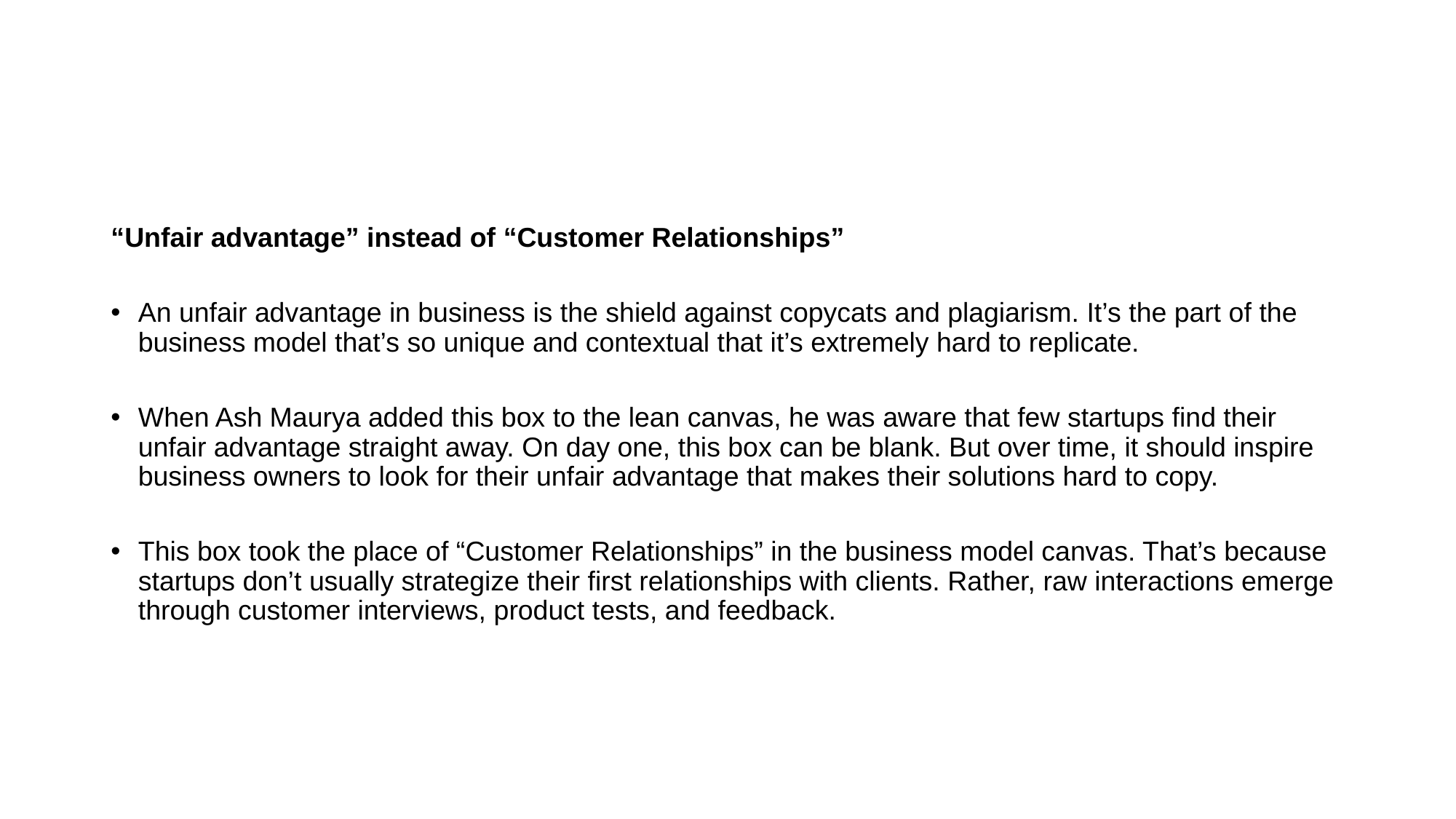

#
“Unfair advantage” instead of “Customer Relationships”

An unfair advantage in business is the shield against copycats and plagiarism. It’s the part of the business model that’s so unique and contextual that it’s extremely hard to replicate.

When Ash Maurya added this box to the lean canvas, he was aware that few startups find their unfair advantage straight away. On day one, this box can be blank. But over time, it should inspire business owners to look for their unfair advantage that makes their solutions hard to copy.

This box took the place of “Customer Relationships” in the business model canvas. That’s because startups don’t usually strategize their first relationships with clients. Rather, raw interactions emerge through customer interviews, product tests, and feedback.